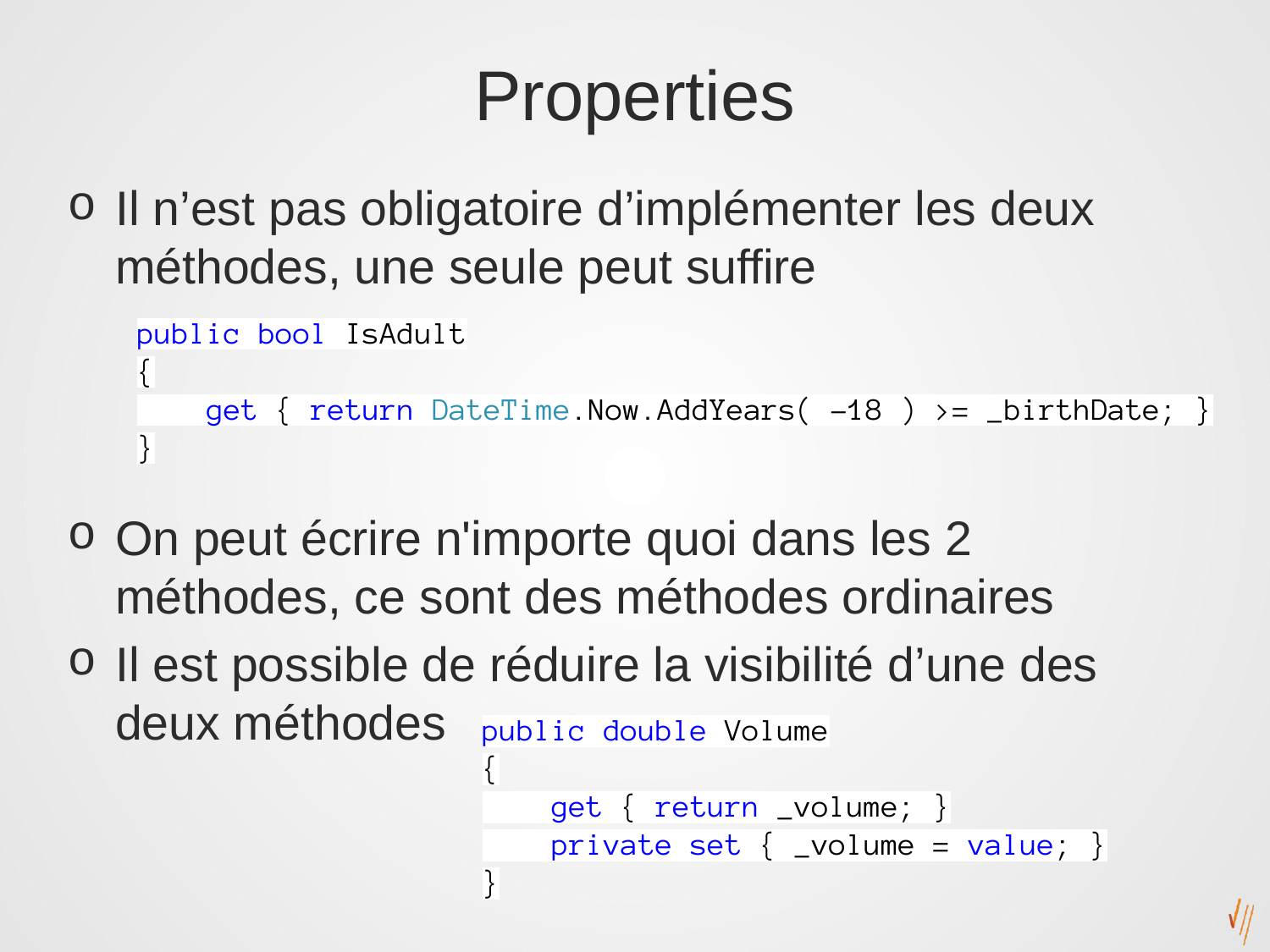

# Properties
Il n’est pas obligatoire d’implémenter les deux méthodes, une seule peut suffire

On peut écrire n'importe quoi dans les 2 méthodes, ce sont des méthodes ordinaires
Il est possible de réduire la visibilité d’une des deux méthodes
public bool IsAdult
{
    get { return DateTime.Now.AddYears( -18 ) >= _birthDate; }
}
public double Volume
{
    get { return _volume; }
    private set { _volume = value; }
}